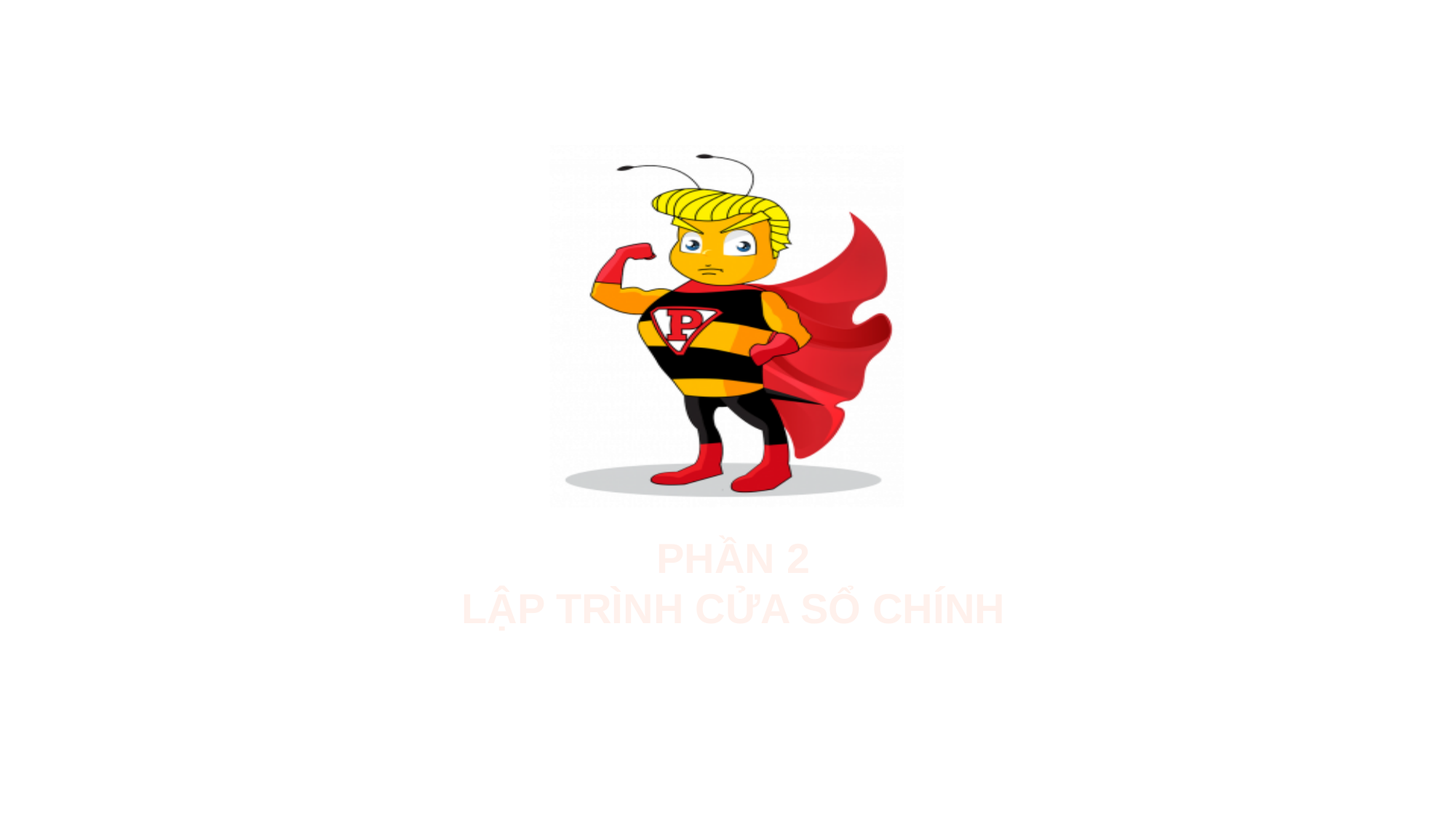

# Phần 2 Lập trình cửa sổ chính